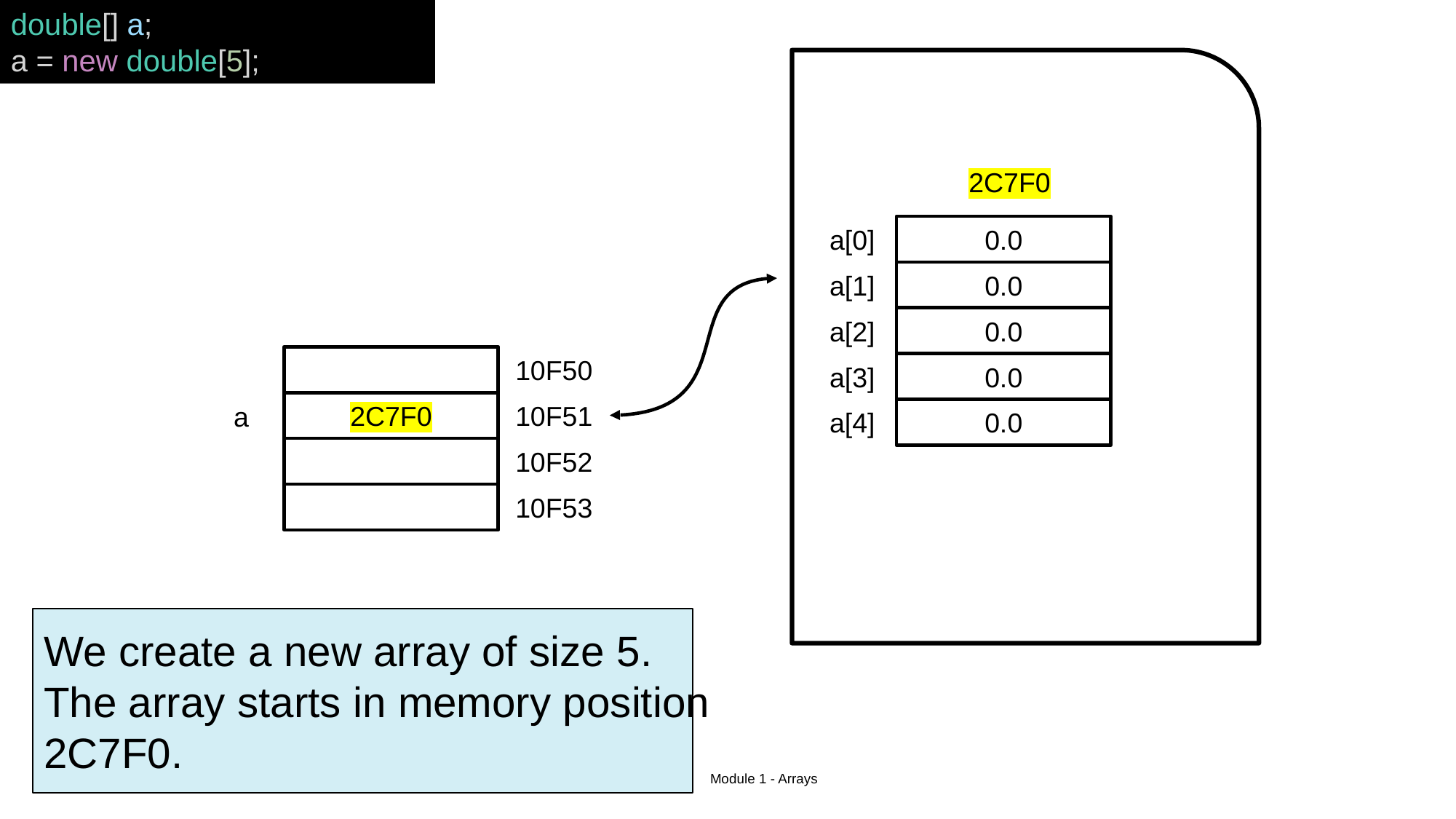

double[] a;
a = new double[5];

2C7F0
a[0]
0.0
a[1]
0.0
a[2]
0.0
10F50

a[3]
0.0
10F51
2C7F0
a
a[4]
0.0
10F52

10F53

We create a new array of size 5.
The array starts in memory position
2C7F0.